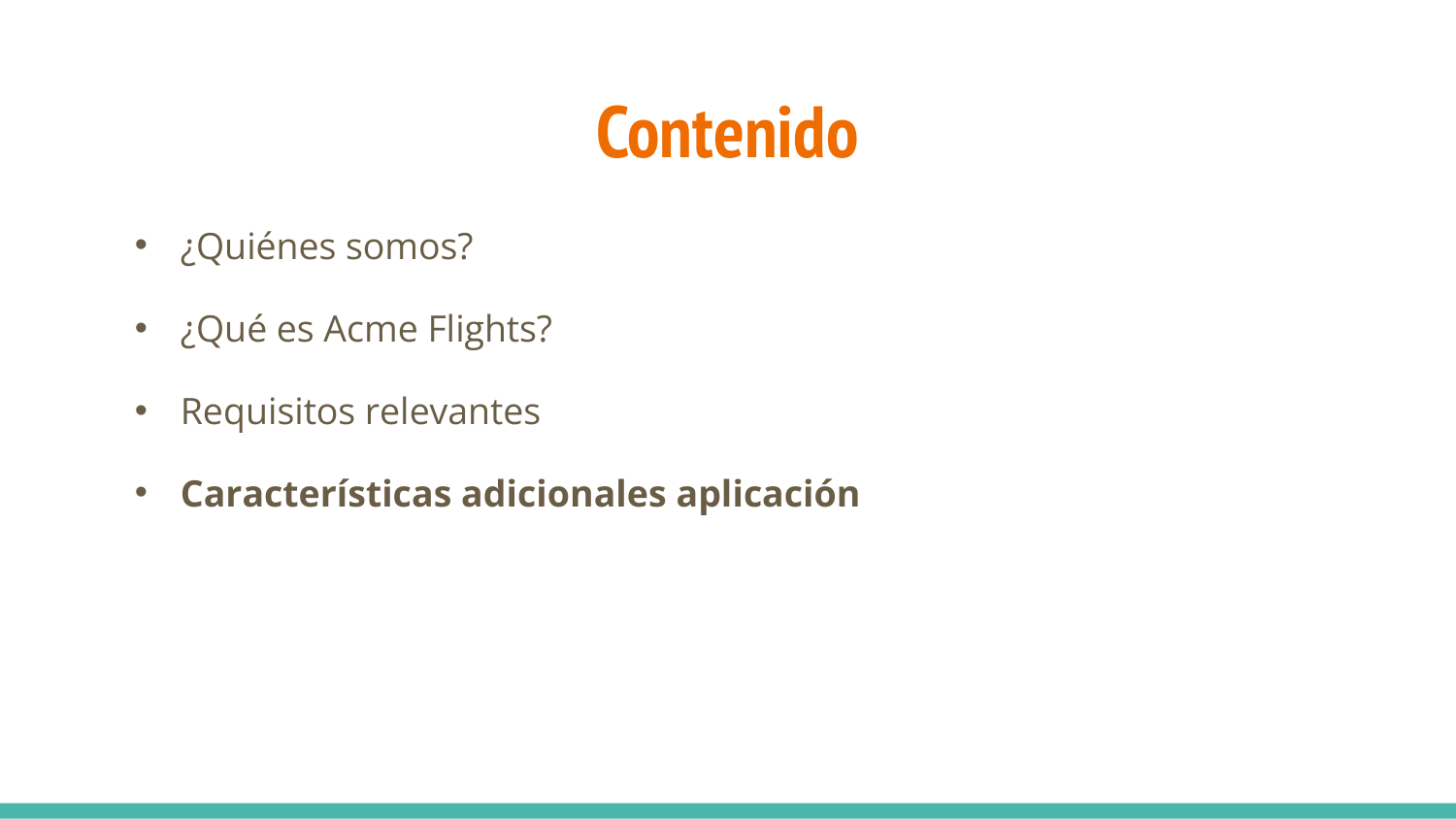

# Contenido
¿Quiénes somos?
¿Qué es Acme Flights?
Requisitos relevantes
Características adicionales aplicación